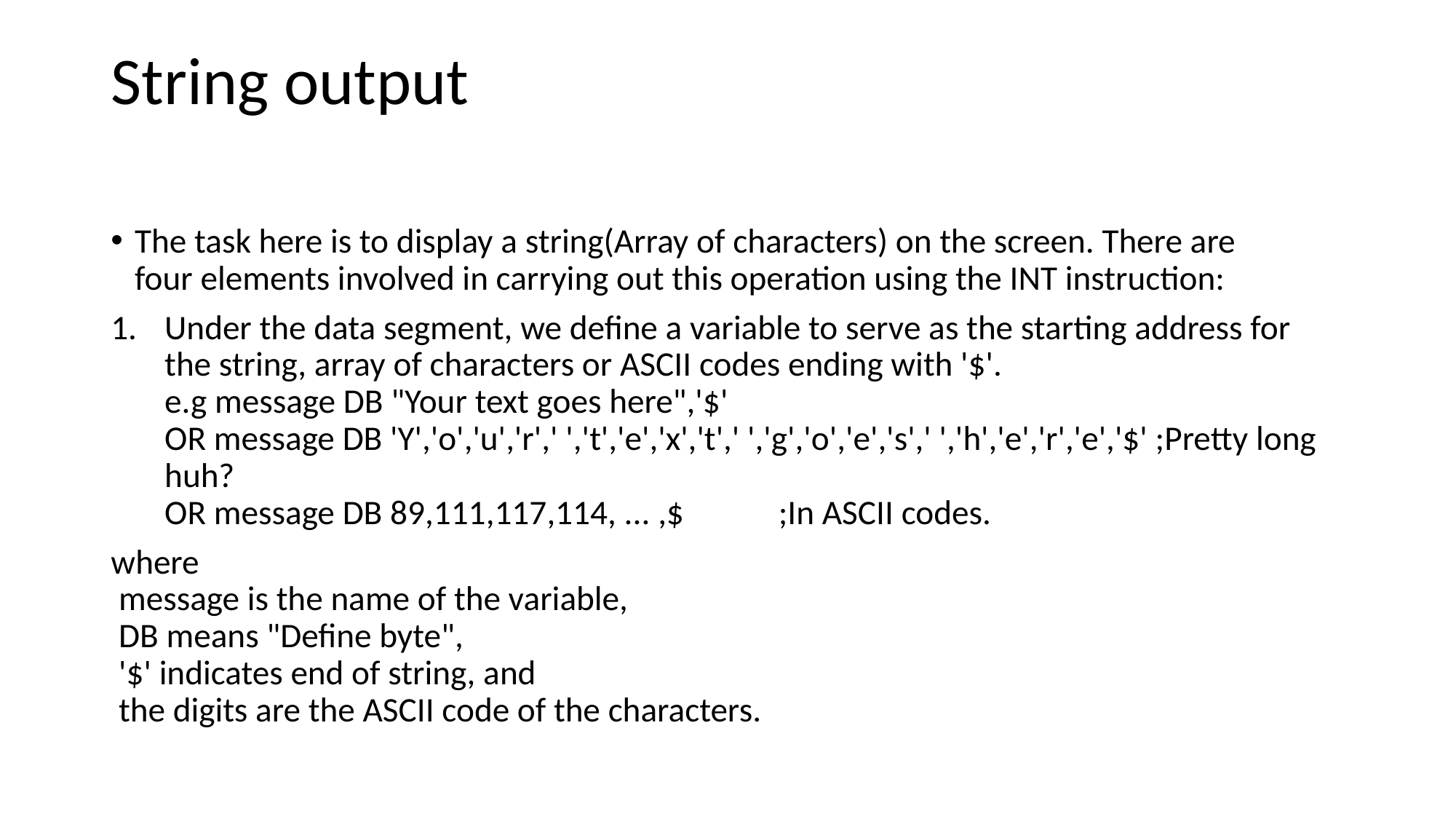

# String output
The task here is to display a string(Array of characters) on the screen. There are four elements involved in carrying out this operation using the INT instruction:
Under the data segment, we define a variable to serve as the starting address for the string, array of characters or ASCII codes ending with '$'.
e.g message DB "Your text goes here",'$'
OR message DB 'Y','o','u','r',' ','t','e','x','t',' ','g','o','e','s',' ','h','e','r','e','$' ;Pretty long huh?
OR message DB 89,111,117,114, ... ,$            ;In ASCII codes.
where
 message is the name of the variable,
 DB means "Define byte",
 '$' indicates end of string, and
 the digits are the ASCII code of the characters.